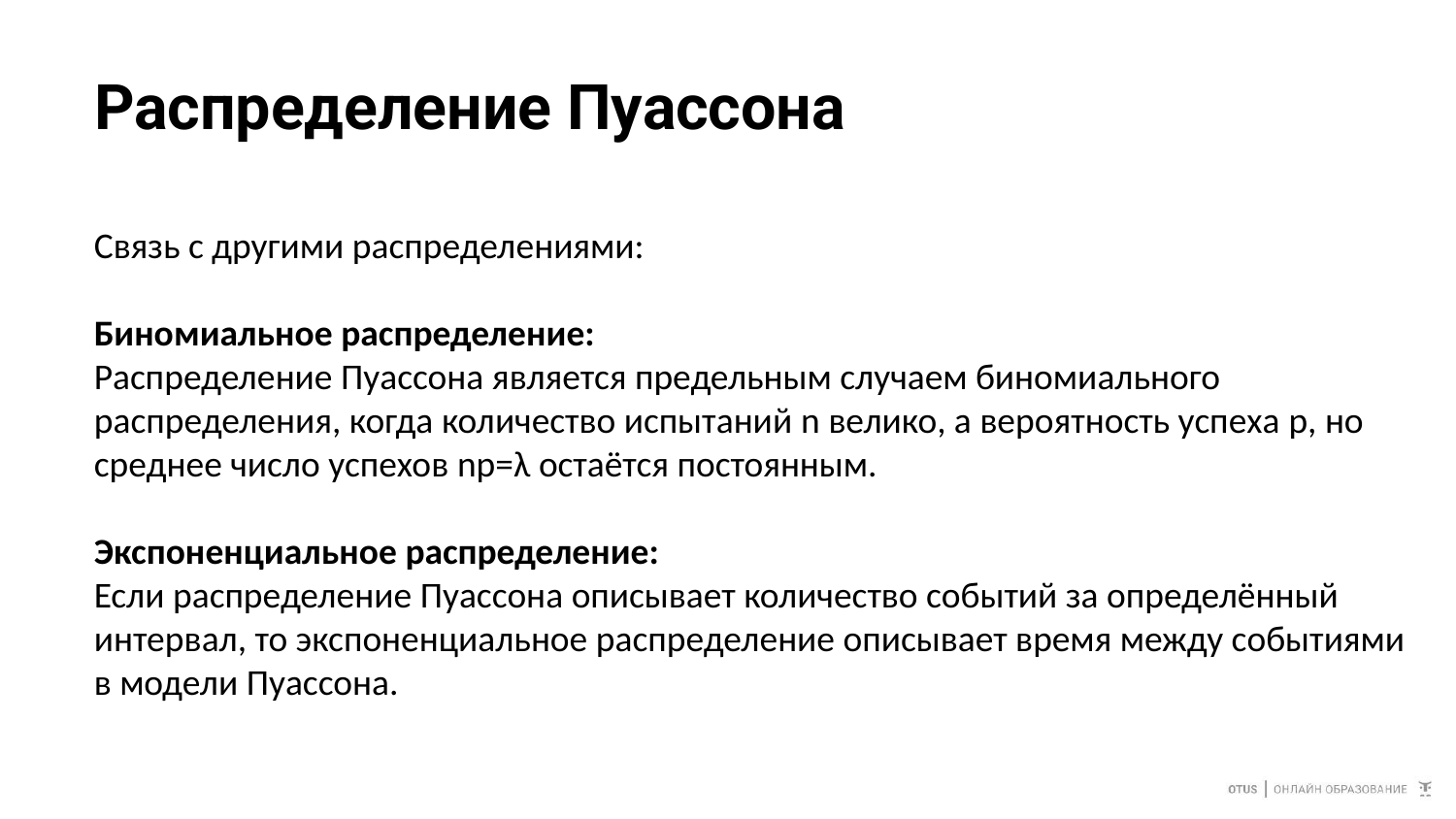

# Распределение Пуассона
Связь с другими распределениями:

Биномиальное распределение:
Распределение Пуассона является предельным случаем биномиального распределения, когда количество испытаний n велико, а вероятность успеха p, но среднее число успехов np=λ остаётся постоянным.

Экспоненциальное распределение:
Если распределение Пуассона описывает количество событий за определённый интервал, то экспоненциальное распределение описывает время между событиями в модели Пуассона.